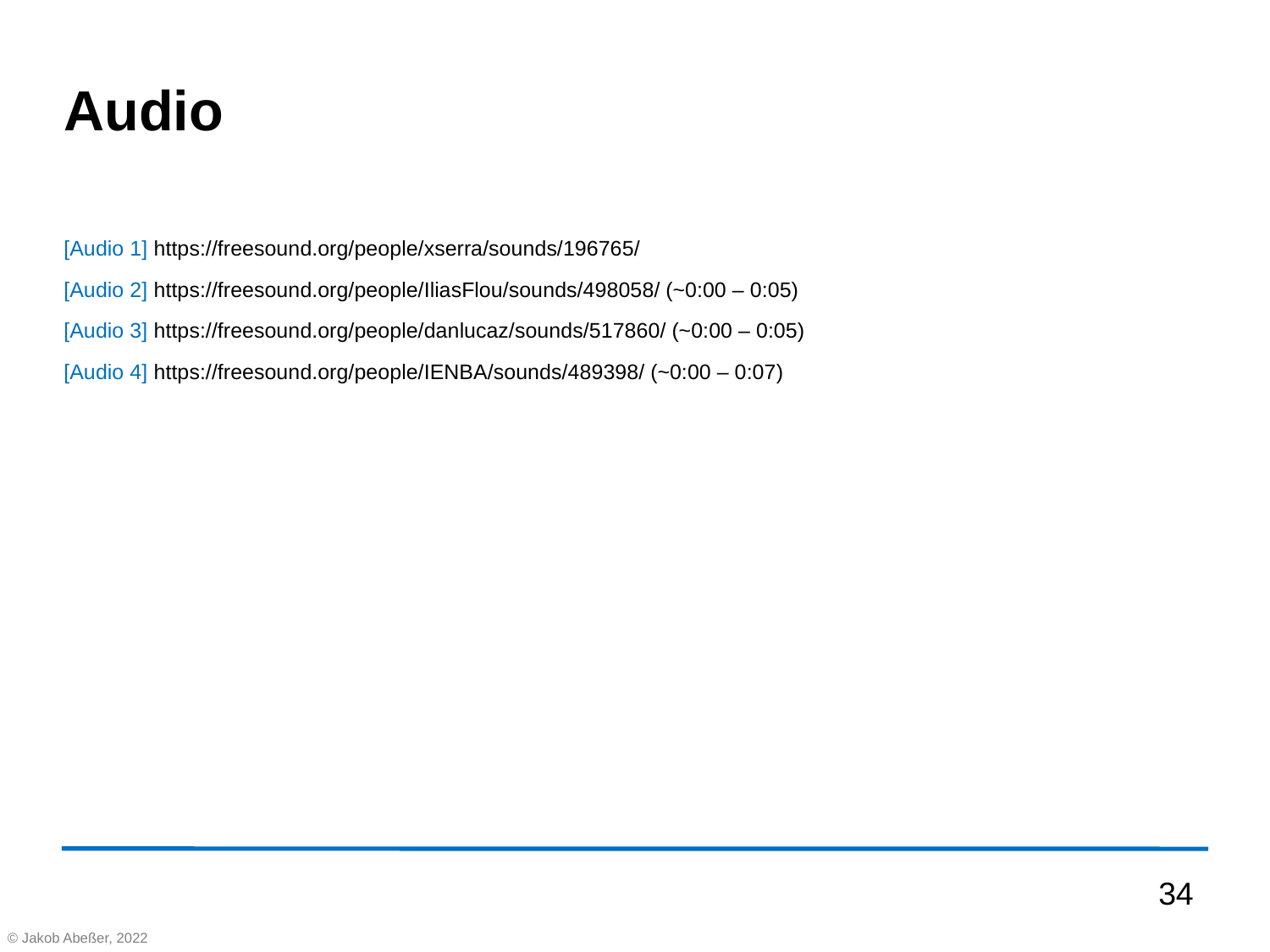

Audio
[Audio 1] https://freesound.org/people/xserra/sounds/196765/
[Audio 2] https://freesound.org/people/IliasFlou/sounds/498058/ (~0:00 – 0:05)
[Audio 3] https://freesound.org/people/danlucaz/sounds/517860/ (~0:00 – 0:05)
[Audio 4] https://freesound.org/people/IENBA/sounds/489398/ (~0:00 – 0:07)